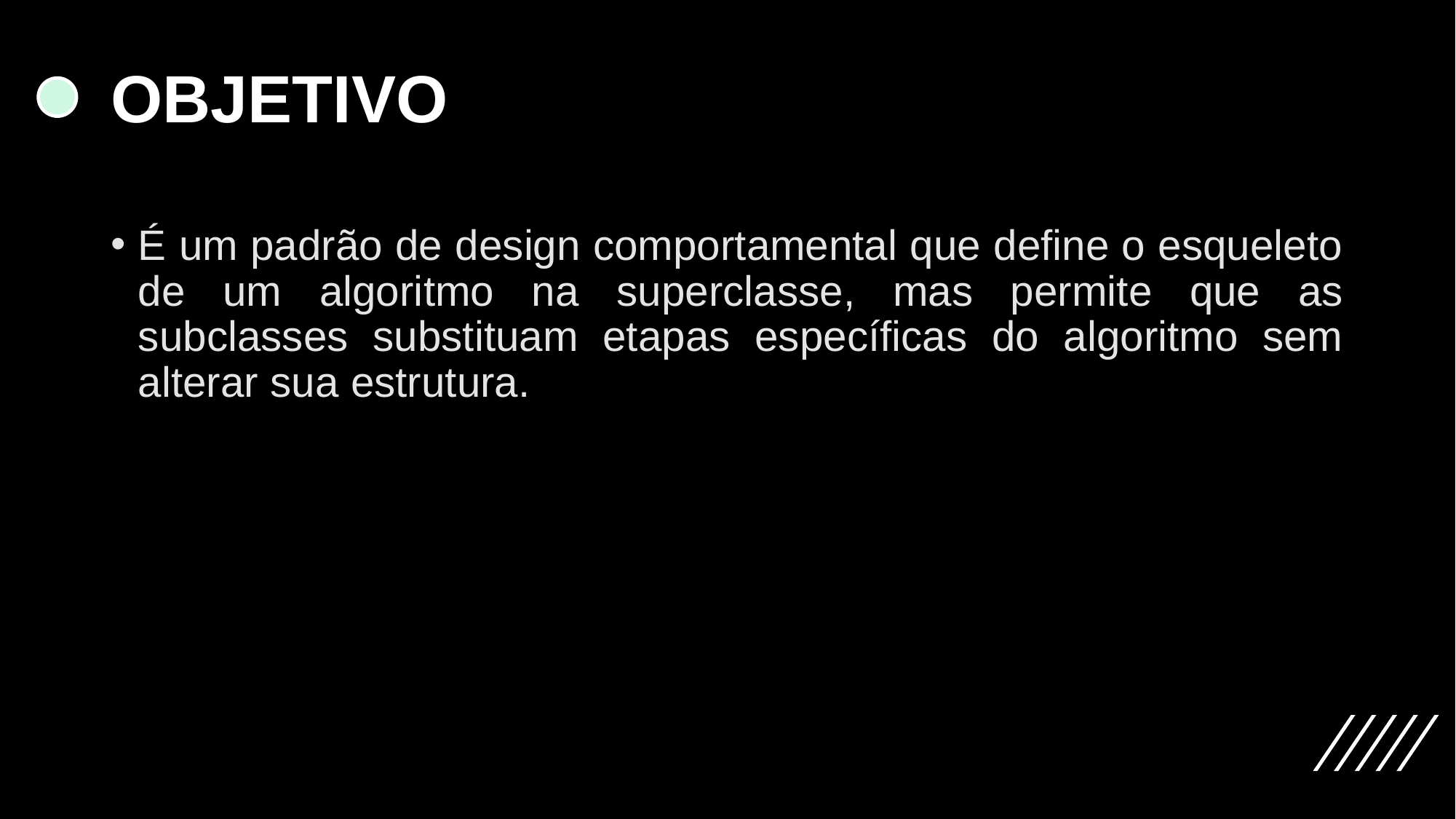

# OBJETIVO
É um padrão de design comportamental que define o esqueleto de um algoritmo na superclasse, mas permite que as subclasses substituam etapas específicas do algoritmo sem alterar sua estrutura.